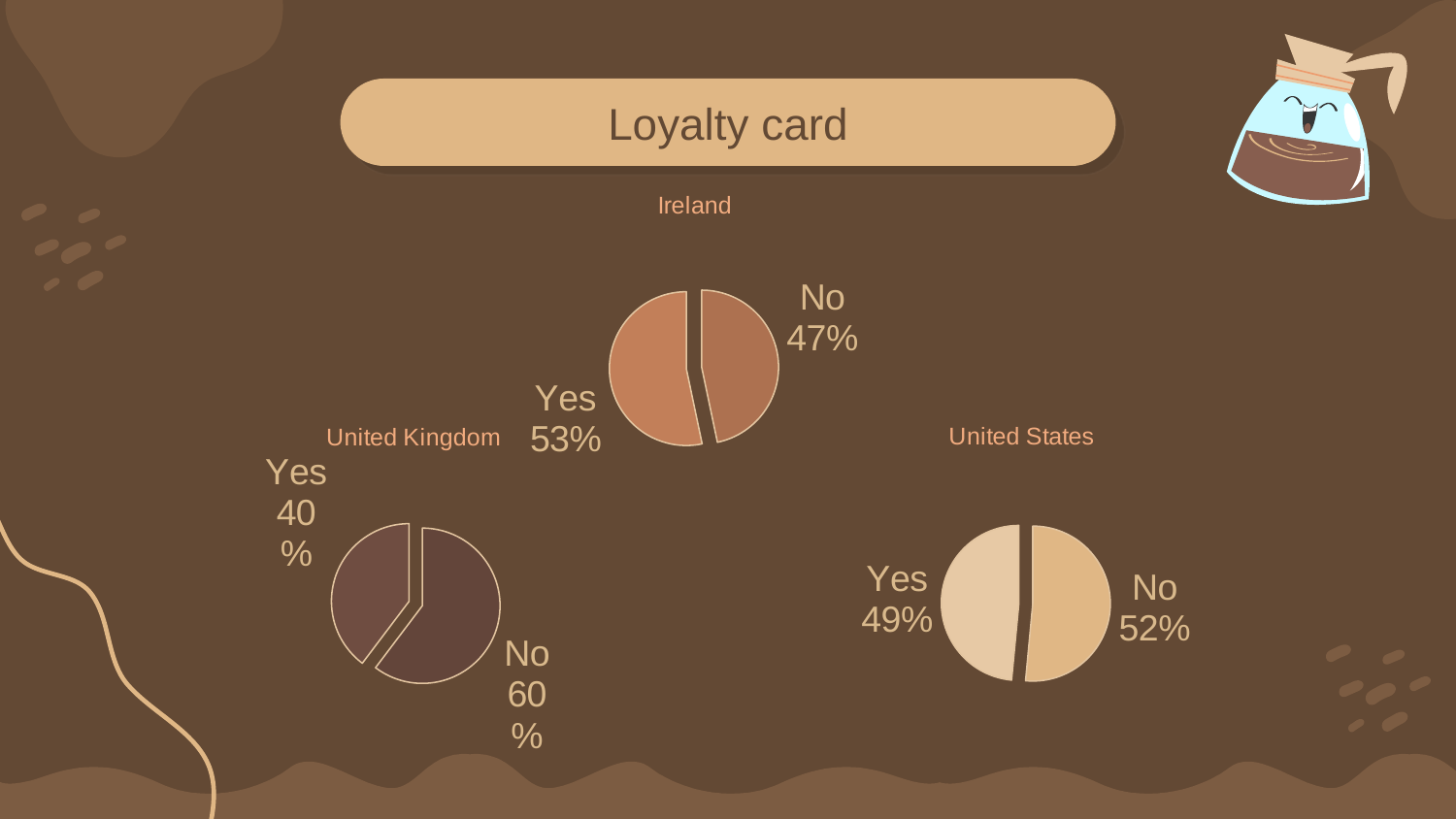

Loyalty card

### Chart: Ireland

| Category |  |
|---|---|
| No | 0.467 |
| Yes | 0.533 |

### Chart: United States

| Category |  |
|---|---|
| No | 0.515 |
| Yes | 0.485 |

### Chart: United Kingdom

| Category |  |
|---|---|
| No | 0.603 |
| Yes | 0.397 |